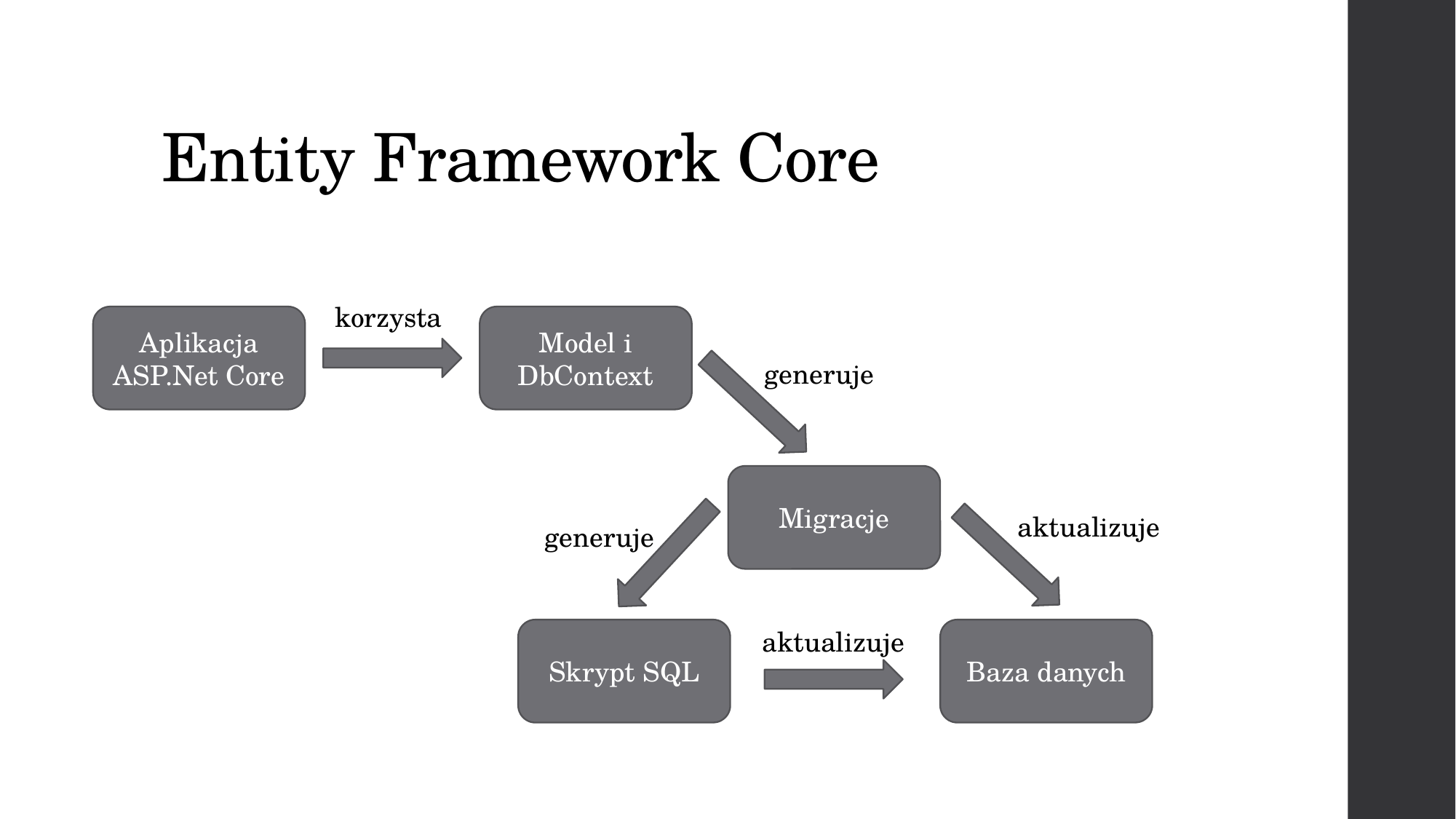

# Entity Framework Core
korzysta
Model i DbContext
Aplikacja ASP.Net Core

generuje

Migracje
aktualizuje
generuje

Skrypt SQL
aktualizuje
Baza danych